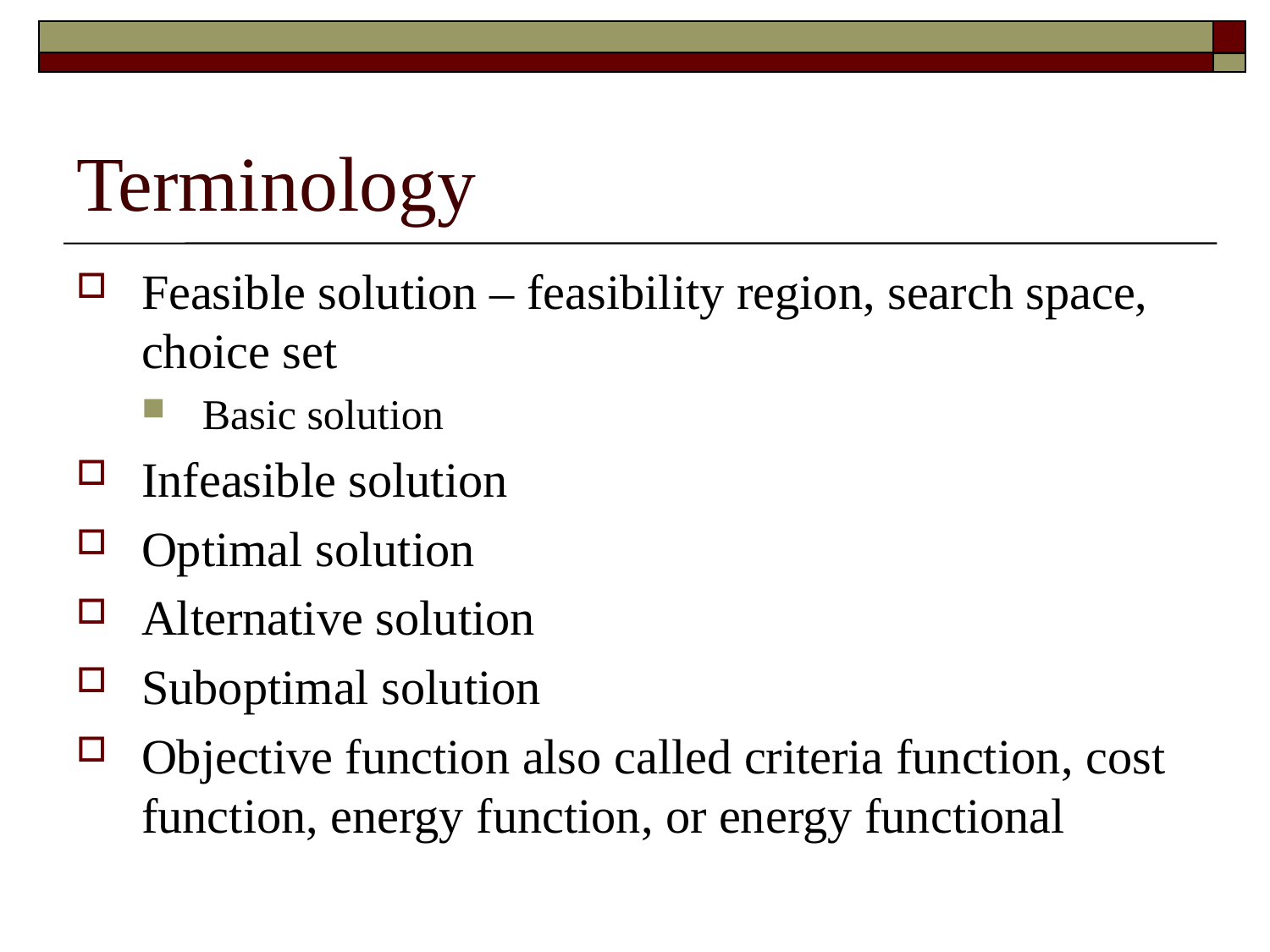

# Terminology
Feasible solution – feasibility region, search space, choice set
Basic solution
Infeasible solution
Optimal solution
Alternative solution
Suboptimal solution
Objective function also called criteria function, cost function, energy function, or energy functional